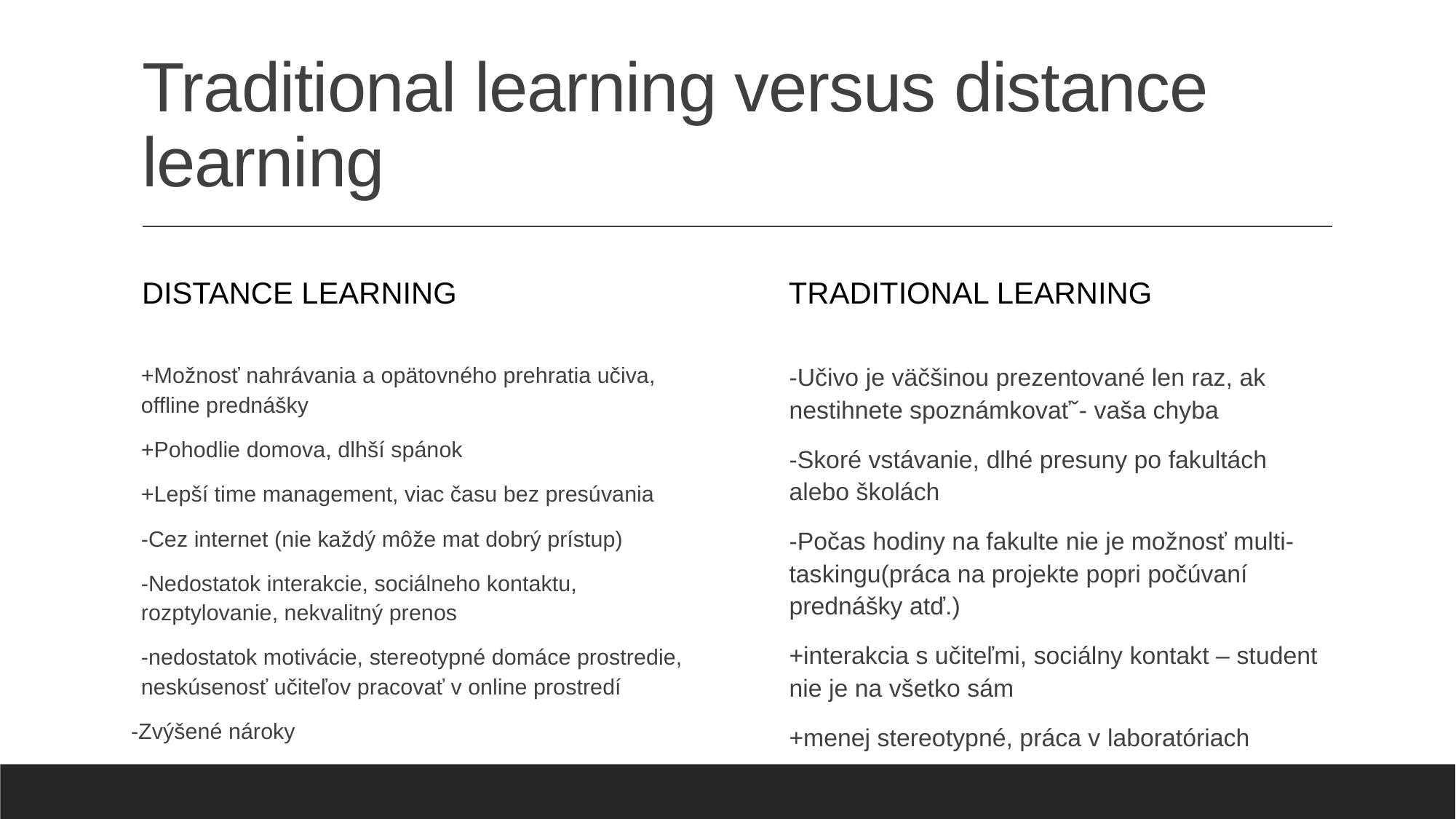

# Traditional learning versus distance learning
Distance learning
Traditional learning
-Učivo je väčšinou prezentované len raz, ak nestihnete spoznámkovaťˇ- vaša chyba
-Skoré vstávanie, dlhé presuny po fakultách alebo školách
-Počas hodiny na fakulte nie je možnosť multi-taskingu(práca na projekte popri počúvaní prednášky atď.)
+interakcia s učiteľmi, sociálny kontakt – student nie je na všetko sám
+menej stereotypné, práca v laboratóriach

+Možnosť nahrávania a opätovného prehratia učiva, offline prednášky
+Pohodlie domova, dlhší spánok
+Lepší time management, viac času bez presúvania
-Cez internet (nie každý môže mat dobrý prístup)
-Nedostatok interakcie, sociálneho kontaktu, rozptylovanie, nekvalitný prenos
-nedostatok motivácie, stereotypné domáce prostredie, neskúsenosť učiteľov pracovať v online prostredí
-Zvýšené nároky